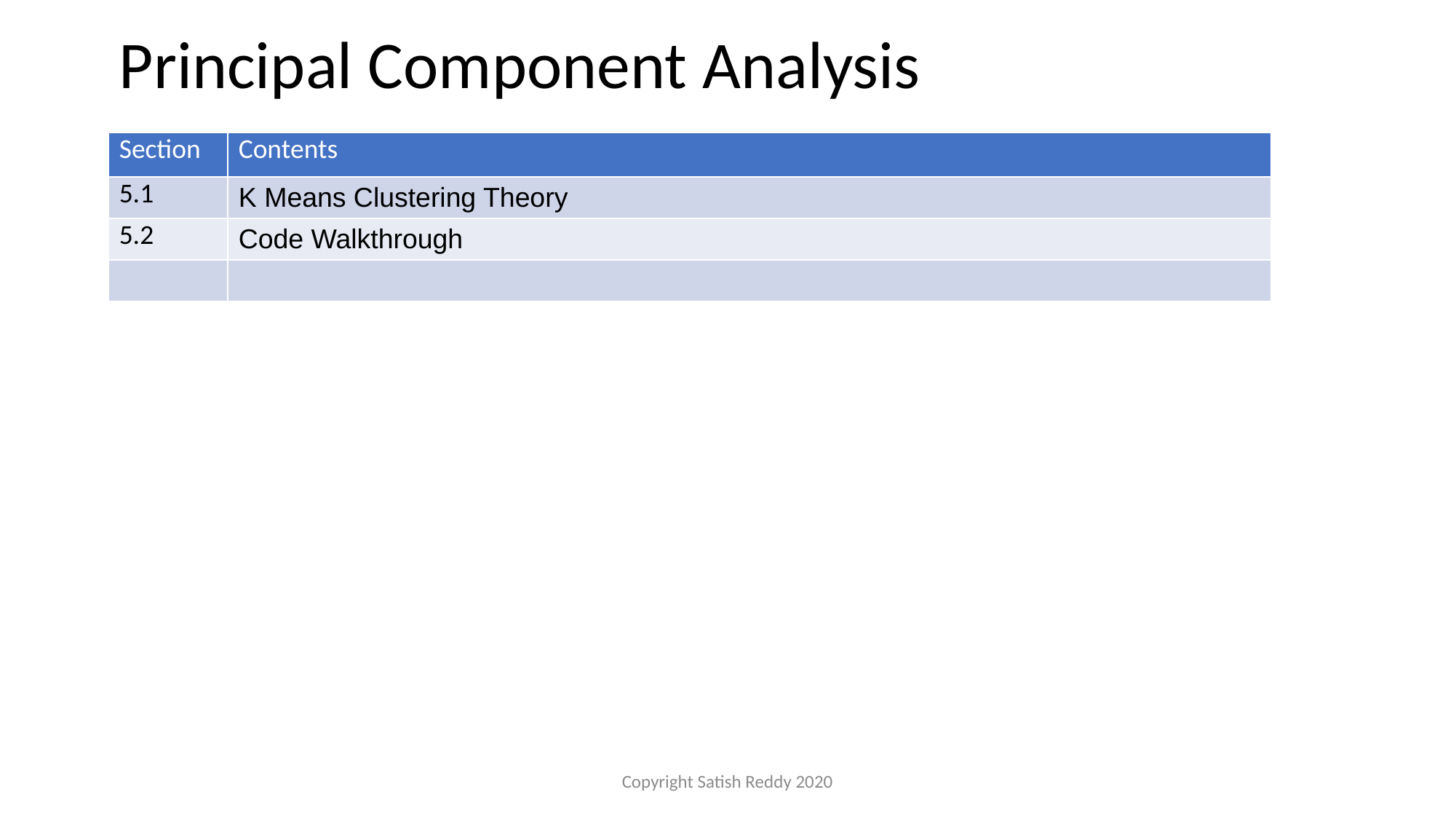

# Principal Component Analysis
| Section | Contents |
| --- | --- |
| 5.1 | K Means Clustering Theory |
| 5.2 | Code Walkthrough |
|  |  |
Copyright Satish Reddy 2020